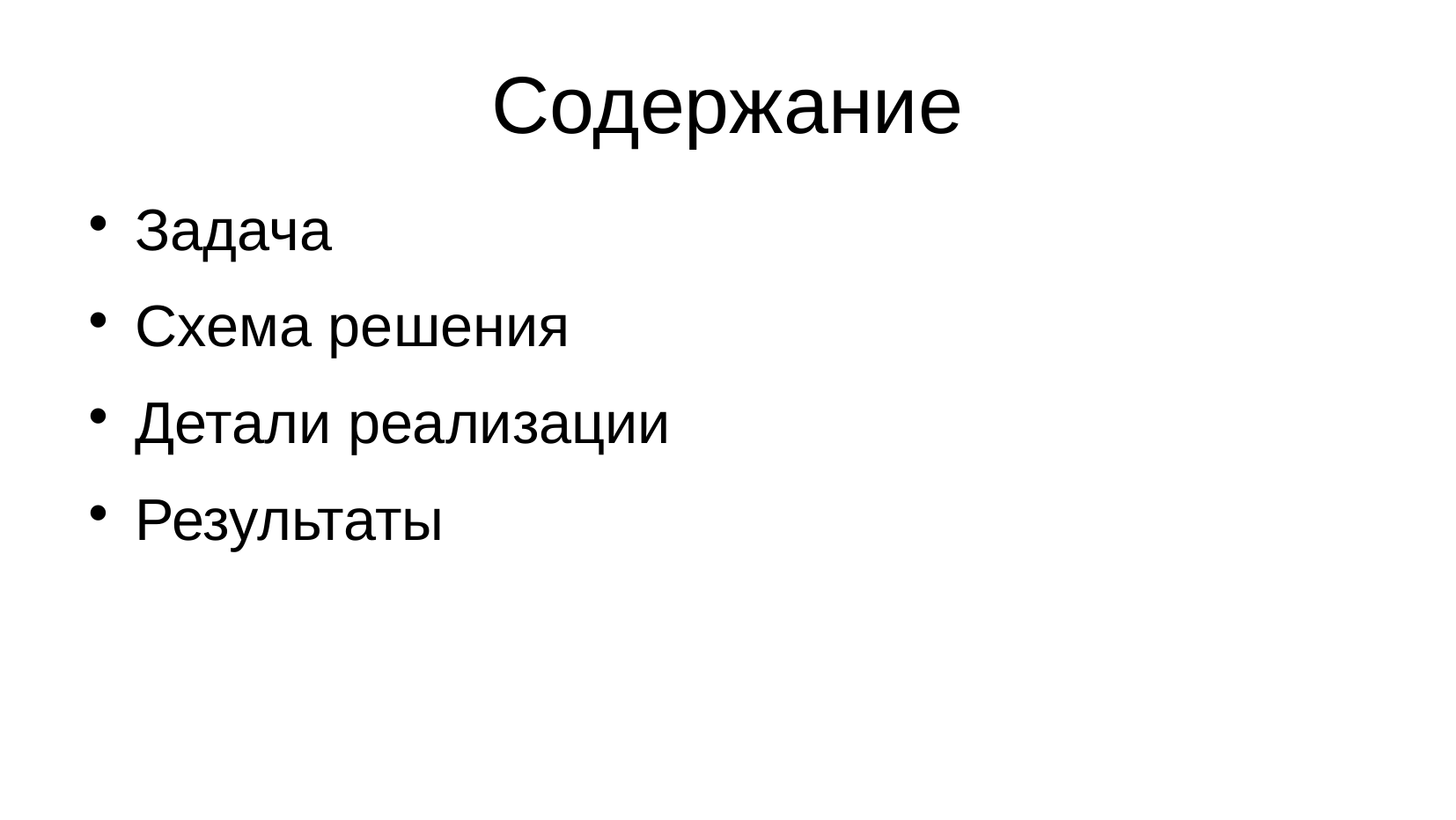

Содержание
Задача
Схема решения
Детали реализации
Результаты